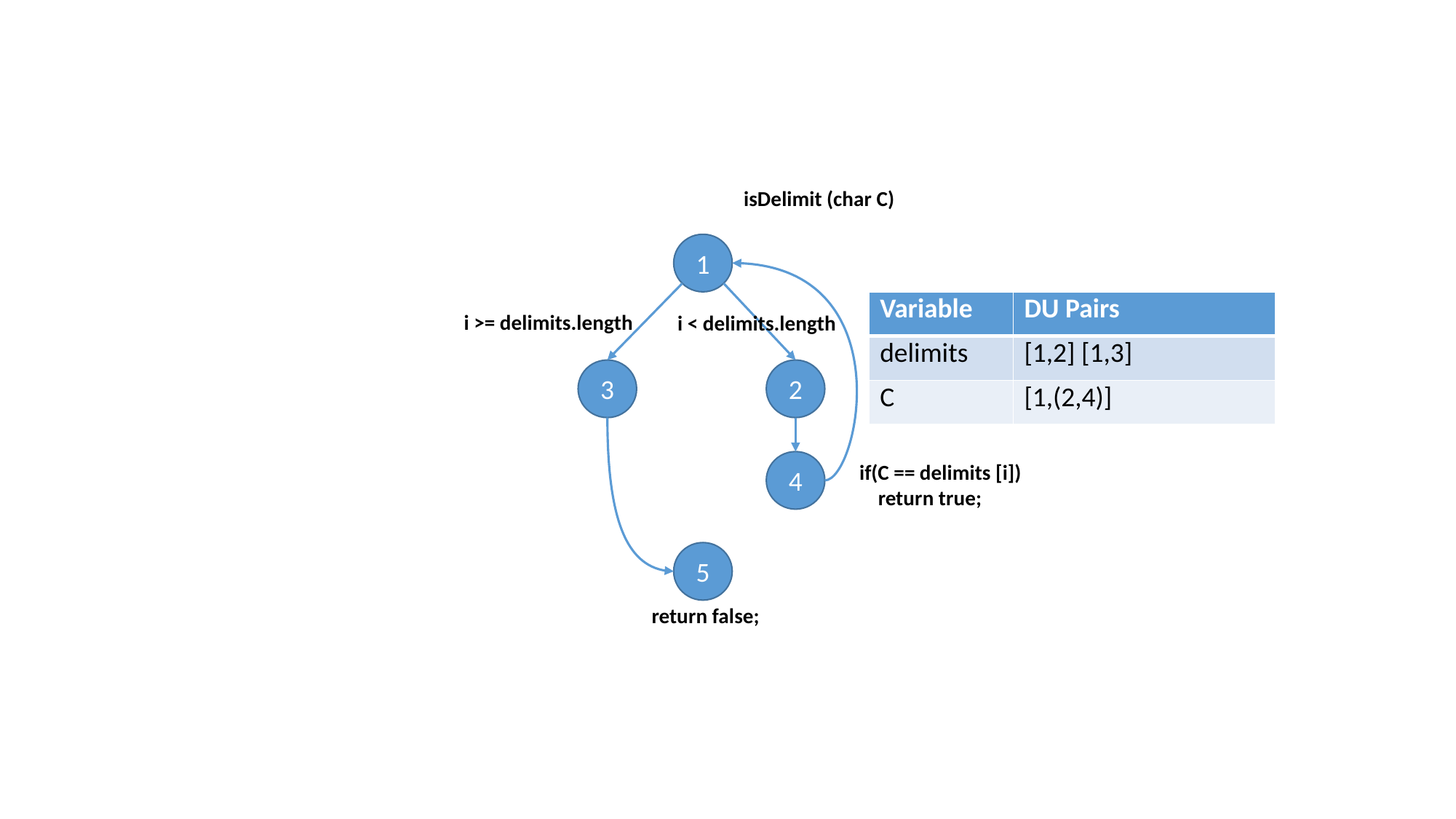

isDelimit (char C)
1
| Variable | DU Pairs |
| --- | --- |
| delimits | [1,2] [1,3] |
| C | [1,(2,4)] |
i >= delimits.length
i < delimits.length
3
2
4
if(C == delimits [i])
    return true;
5
return false;